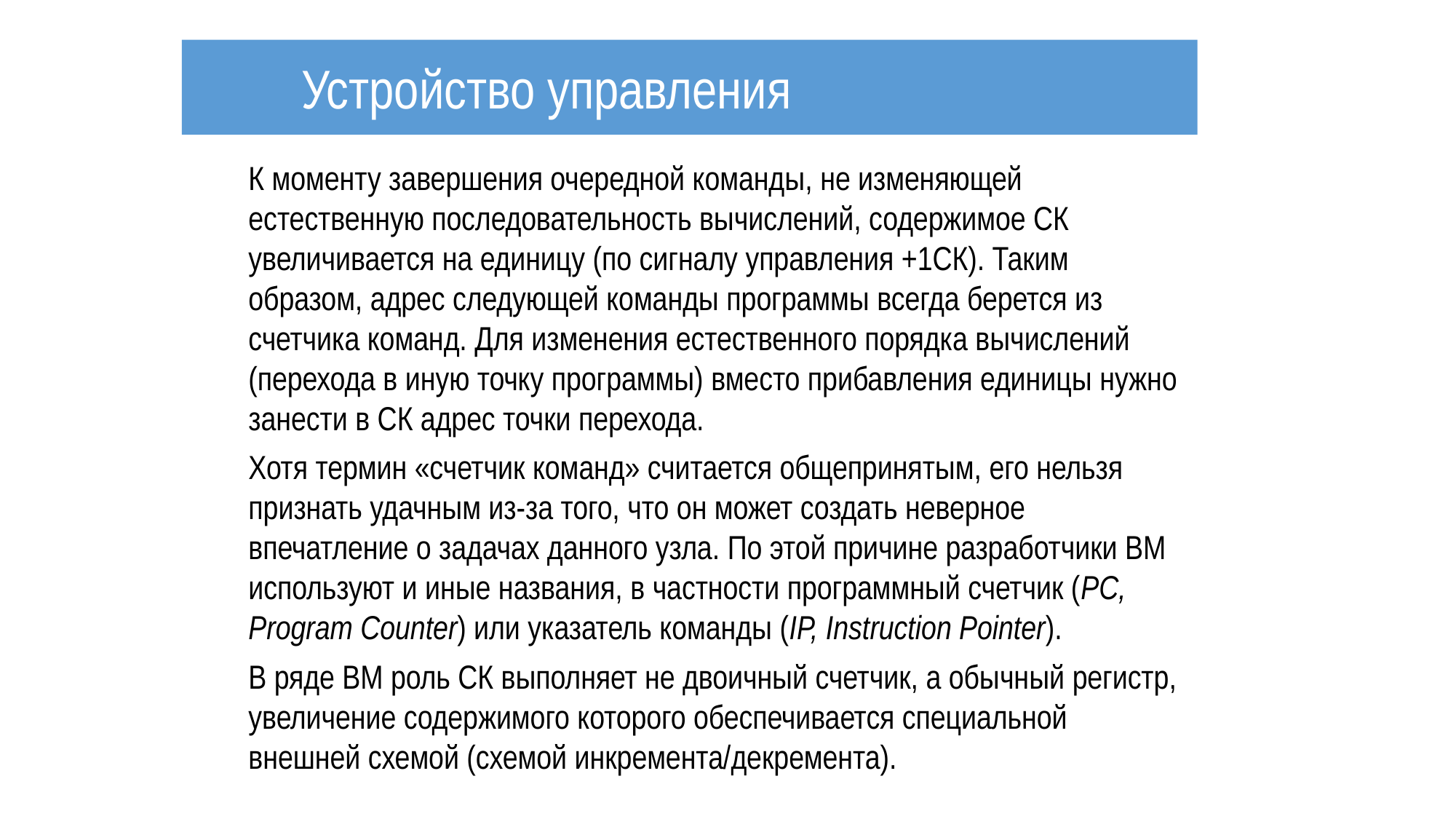

Устройство управления
К моменту завершения очередной команды, не изменяющей естественную последовательность вычислений, содержимое СК увеличивается на единицу (по сигналу управления +1СК). Таким образом, адрес следующей команды программы всегда берется из счетчика команд. Для изменения естественного порядка вычислений (перехода в иную точку программы) вместо прибавления единицы нужно занести в СК адрес точки перехода.
Хотя термин «счетчик команд» считается общепринятым, его нельзя признать удачным из-за того, что он может создать неверное впечатление о задачах данного узла. По этой причине разработчики ВМ используют и иные названия, в частности программный счетчик (PC, Program Counter) или указатель команды (IP, Instruction Pointer).
В ряде ВМ роль СК выполняет не двоичный счетчик, а обычный регистр, увеличение содержимого которого обеспечивается специальной внешней схемой (схемой инкремента/декремента).